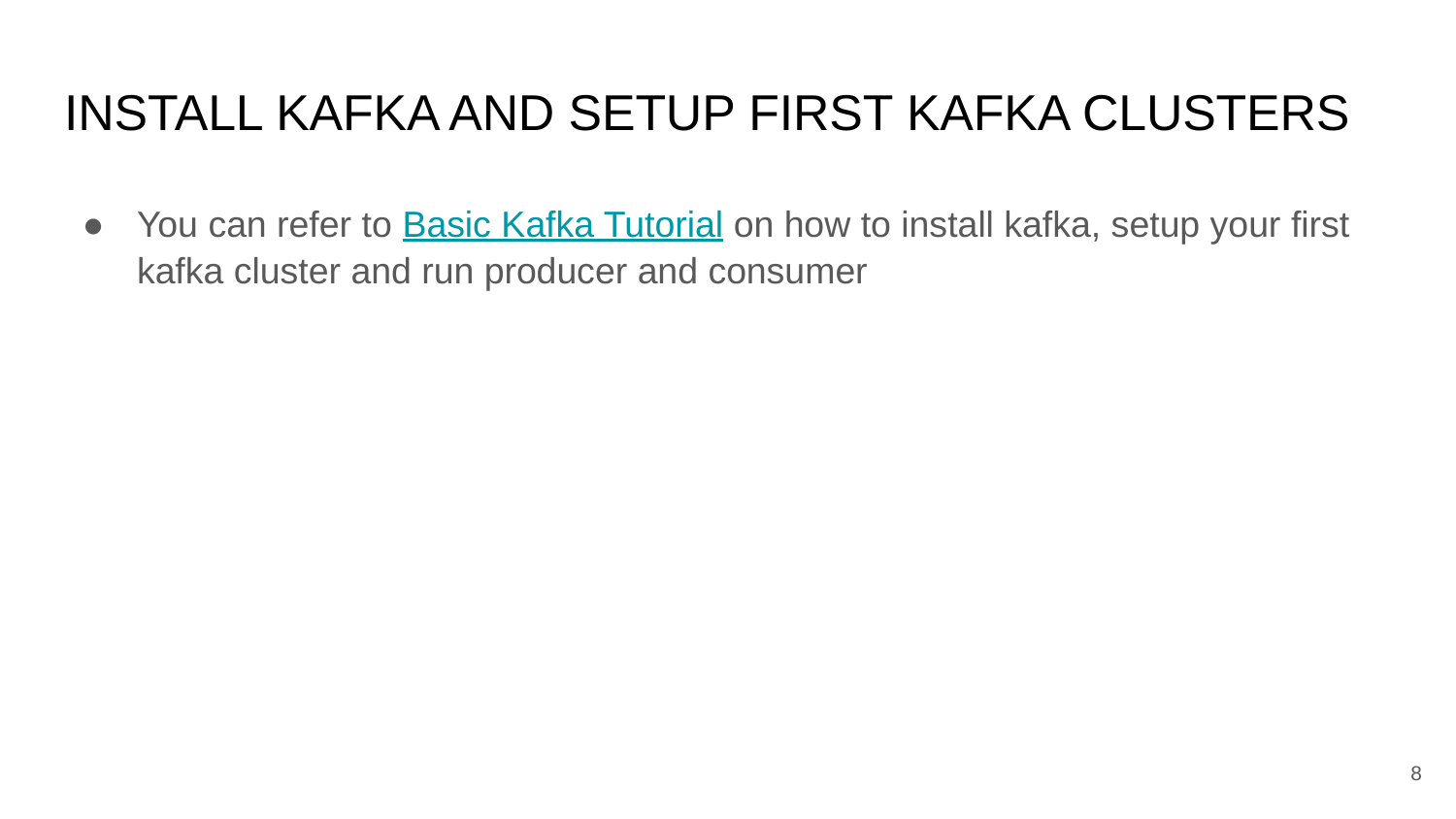

# INSTALL KAFKA AND SETUP FIRST KAFKA CLUSTERS
You can refer to Basic Kafka Tutorial on how to install kafka, setup your first kafka cluster and run producer and consumer
8